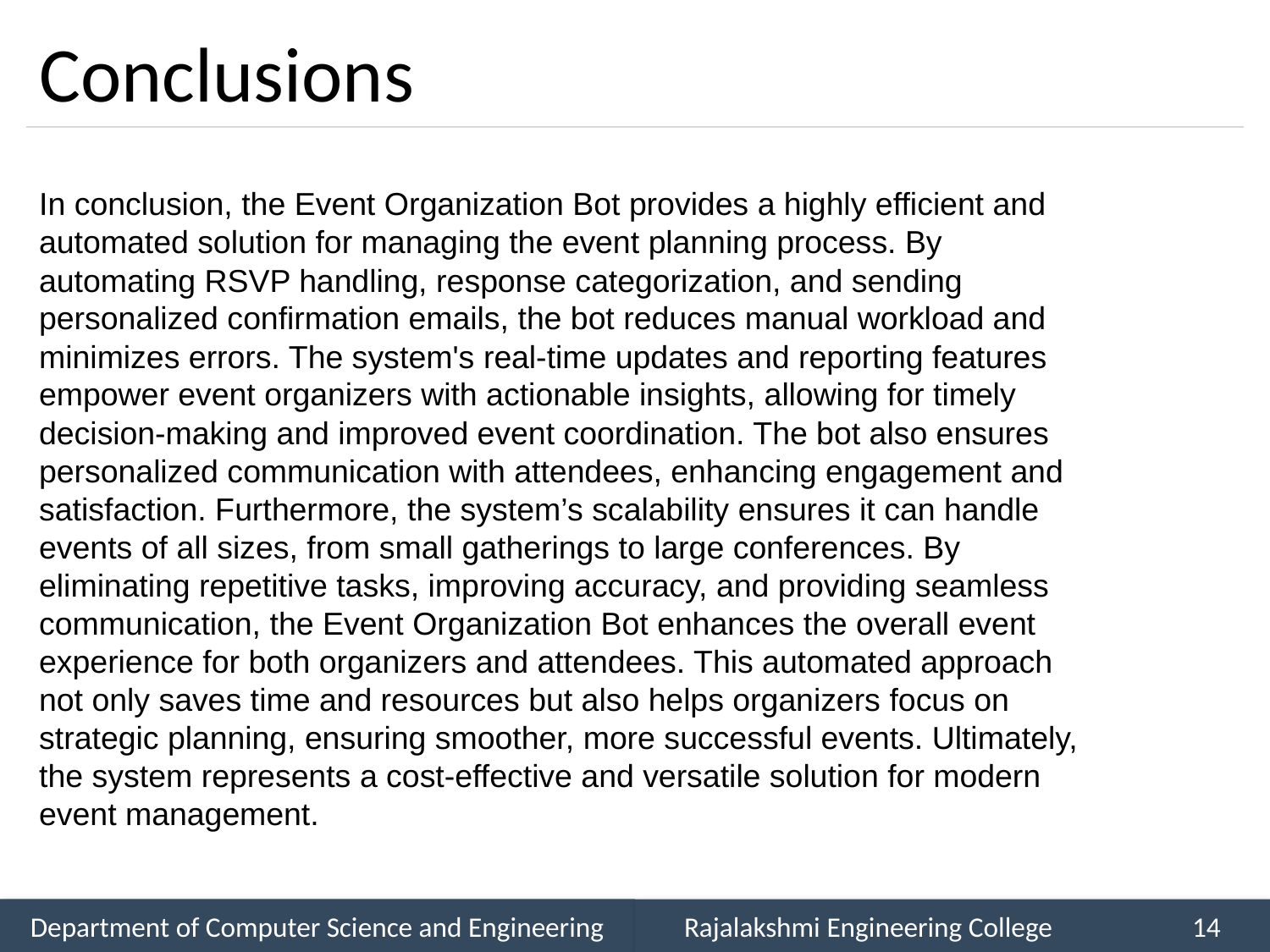

# Conclusions
In conclusion, the Event Organization Bot provides a highly efficient and automated solution for managing the event planning process. By automating RSVP handling, response categorization, and sending personalized confirmation emails, the bot reduces manual workload and minimizes errors. The system's real-time updates and reporting features empower event organizers with actionable insights, allowing for timely decision-making and improved event coordination. The bot also ensures personalized communication with attendees, enhancing engagement and satisfaction. Furthermore, the system’s scalability ensures it can handle events of all sizes, from small gatherings to large conferences. By eliminating repetitive tasks, improving accuracy, and providing seamless communication, the Event Organization Bot enhances the overall event experience for both organizers and attendees. This automated approach not only saves time and resources but also helps organizers focus on strategic planning, ensuring smoother, more successful events. Ultimately, the system represents a cost-effective and versatile solution for modern event management.